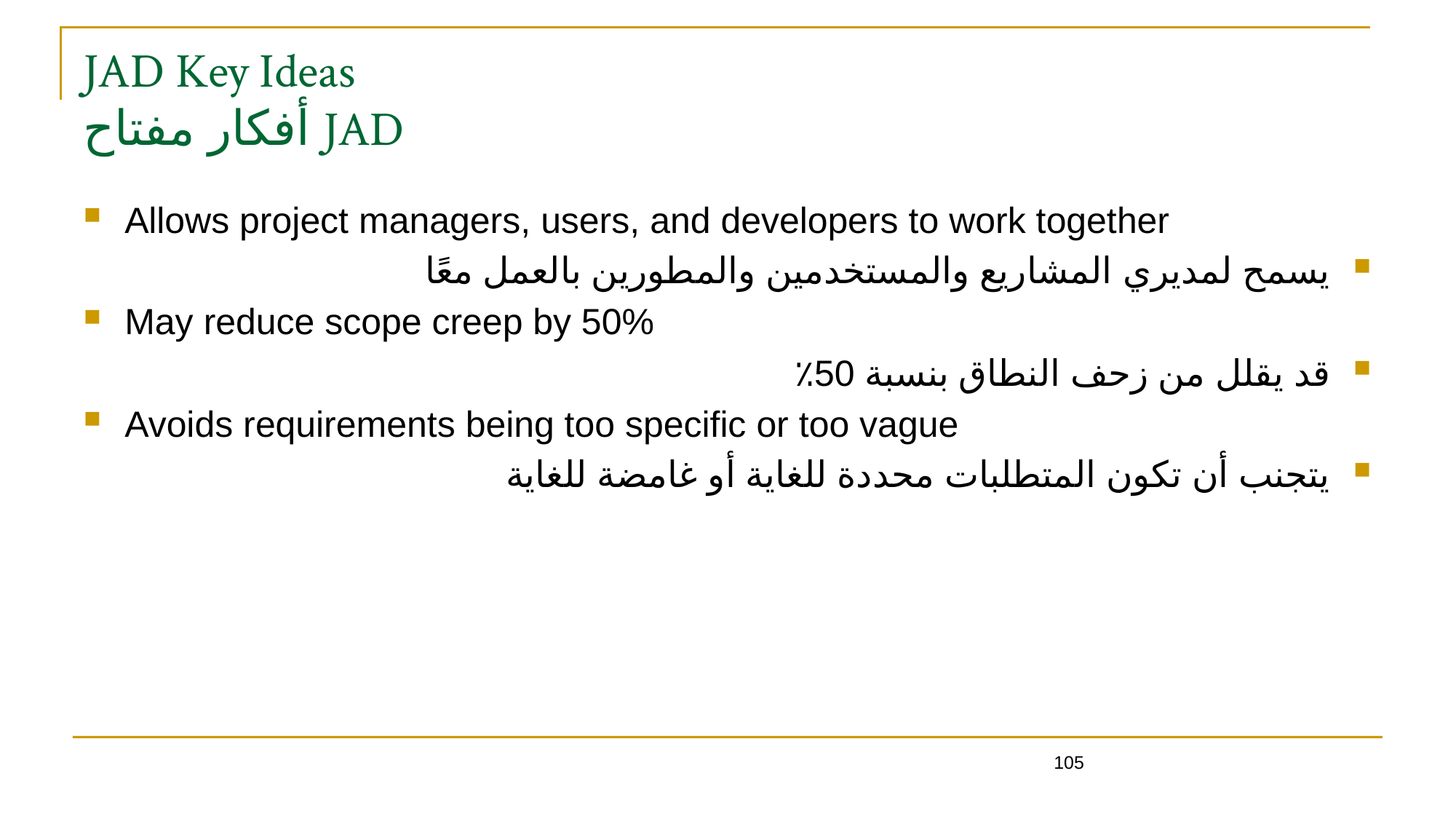

105
# JAD Key Ideas أفكار مفتاح JAD
Allows project managers, users, and developers to work together
يسمح لمديري المشاريع والمستخدمين والمطورين بالعمل معًا
May reduce scope creep by 50%
قد يقلل من زحف النطاق بنسبة 50٪
Avoids requirements being too specific or too vague
يتجنب أن تكون المتطلبات محددة للغاية أو غامضة للغاية